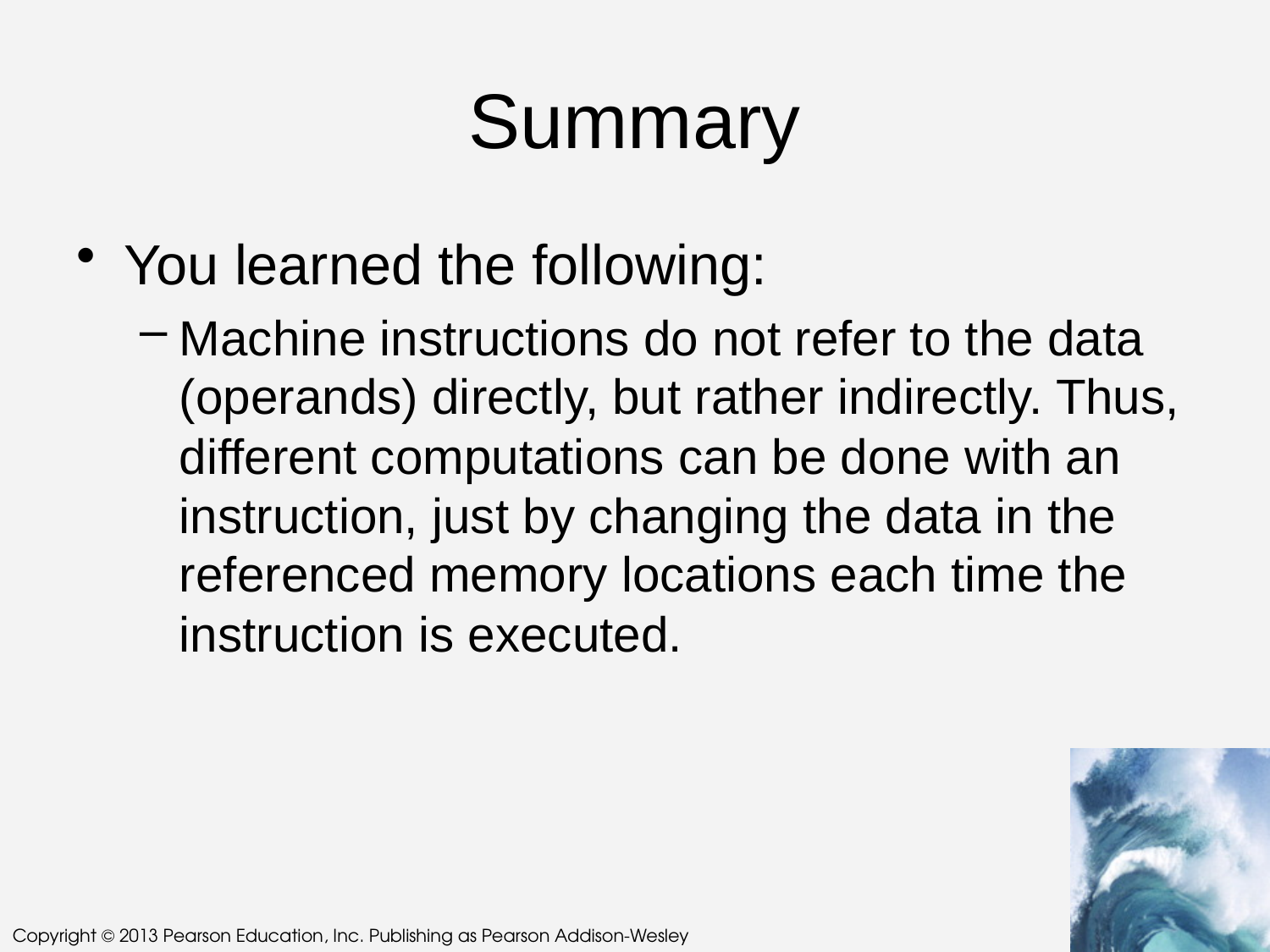

# Summary
You learned the following:
Machine instructions do not refer to the data (operands) directly, but rather indirectly. Thus, different computations can be done with an instruction, just by changing the data in the referenced memory locations each time the instruction is executed.